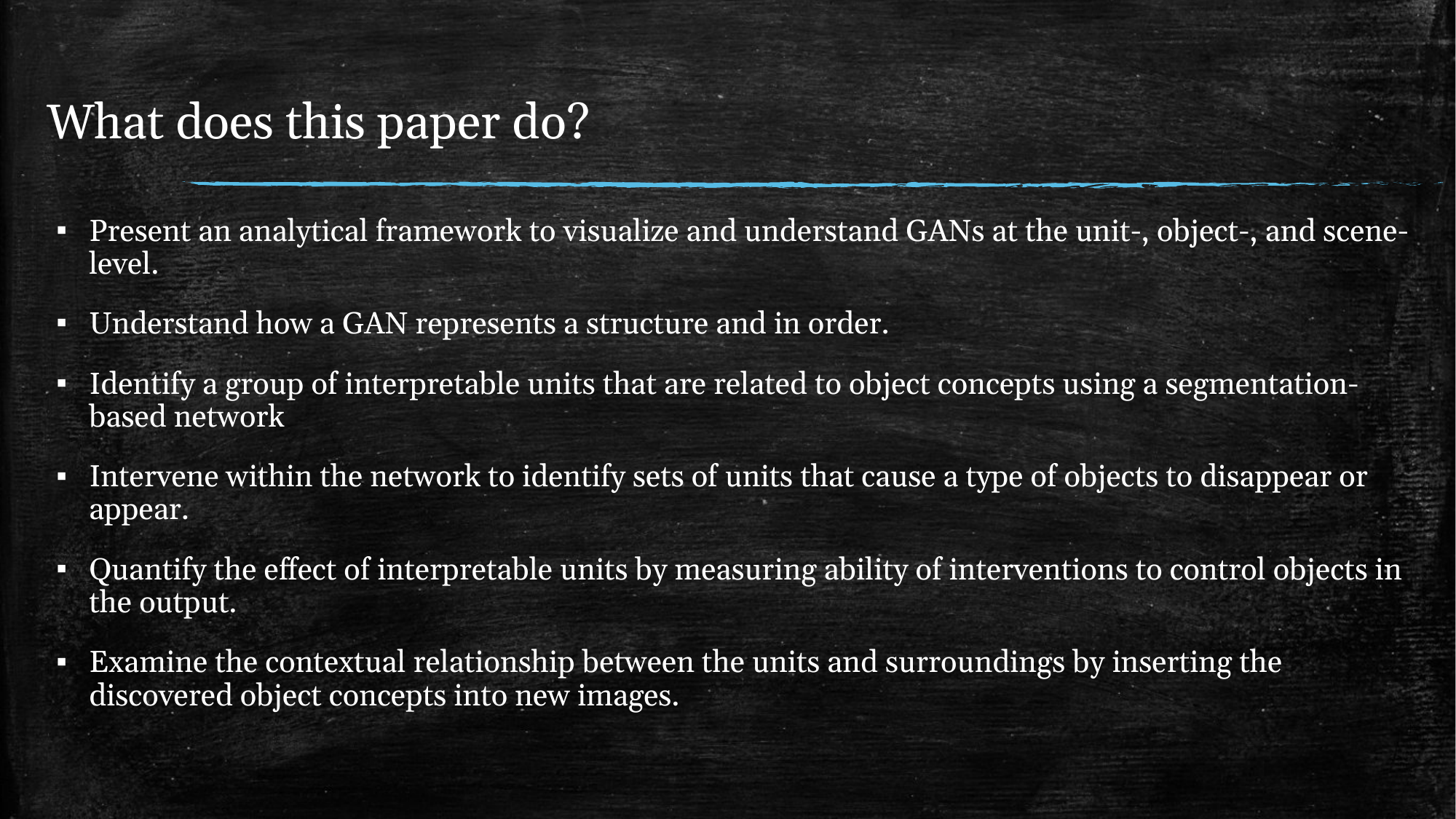

# What does this paper do?
Present an analytical framework to visualize and understand GANs at the unit-, object-, and scene-level.
Understand how a GAN represents a structure and in order.
Identify a group of interpretable units that are related to object concepts using a segmentation-based network
Intervene within the network to identify sets of units that cause a type of objects to disappear or appear.
Quantify the effect of interpretable units by measuring ability of interventions to control objects in the output.
Examine the contextual relationship between the units and surroundings by inserting the discovered object concepts into new images.